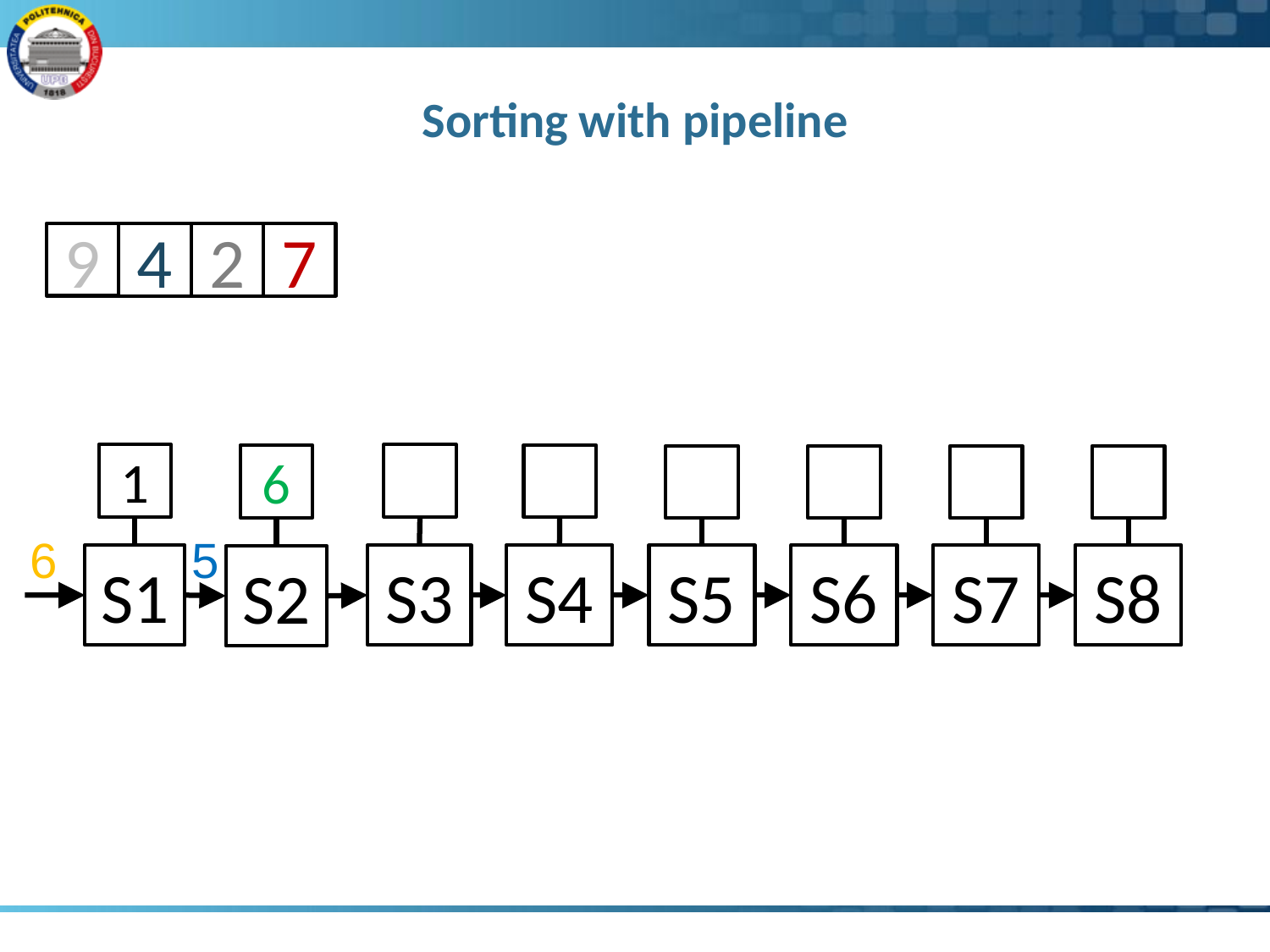

# Sorting with pipeline
9
4
2
7
1

6

6
5
S1
S3
S4
S5
S6
S7
S8
S2